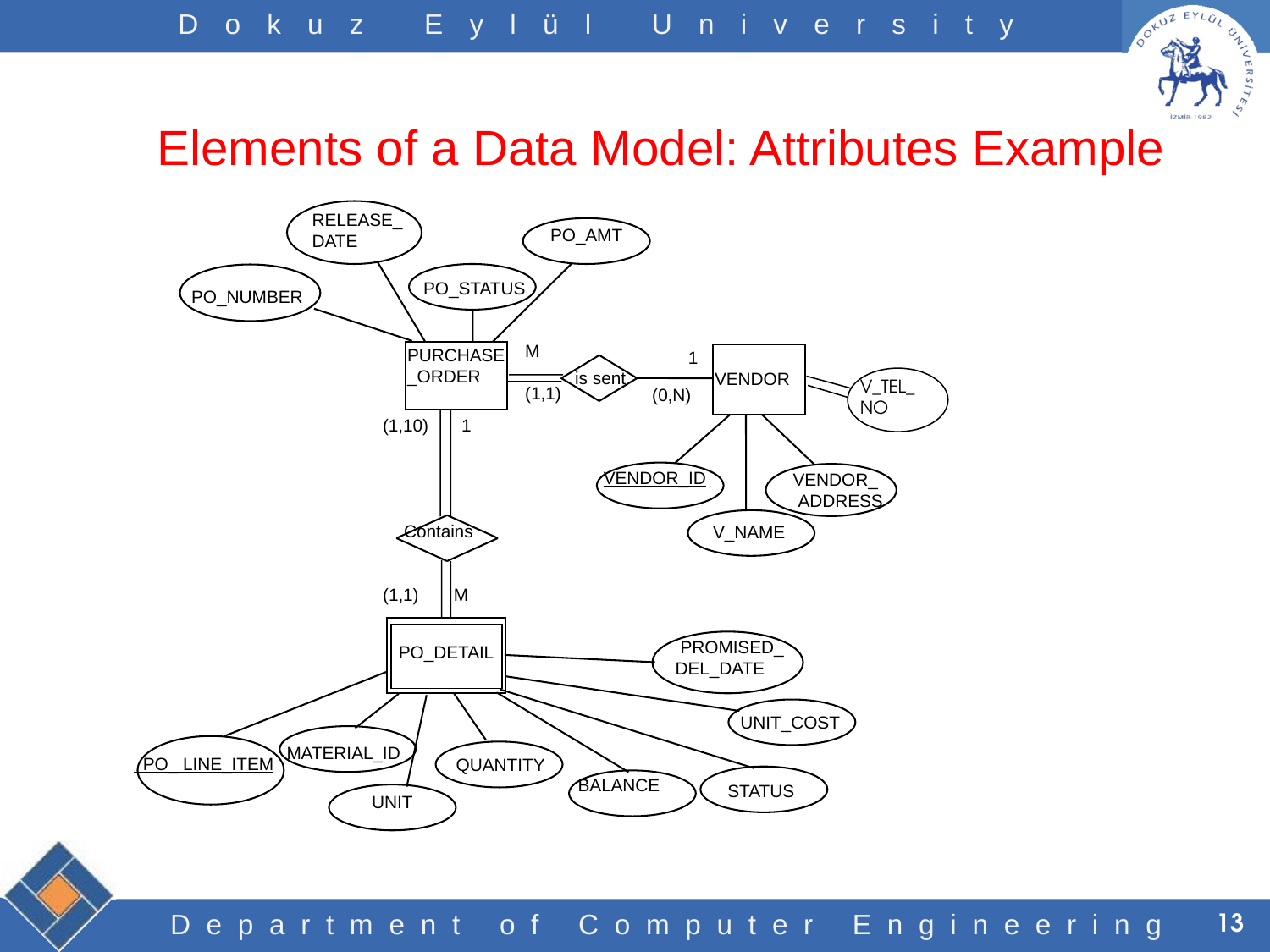

# Elements of a Data Model: Attributes Example

RELEASE_
DATE

PO_AMT

PO_STATUS
PO_NUMBER

 M
PURCHASE_ORDER

VENDOR
1

 is sent

V_TEL_
NO

 (1,1)

 (0,N)

(1,10)
1

VENDOR_ID
  VENDOR_
   ADDRESS
   Contains

 V_NAME

(1,1)
 M

  PO_DETAIL

   PROMISED_
  DEL_DATE

UNIT_COST

MATERIAL_ID

  PO_ LINE_ITEM
  QUANTITY

 BALANCE
STATUS

     UNIT
13